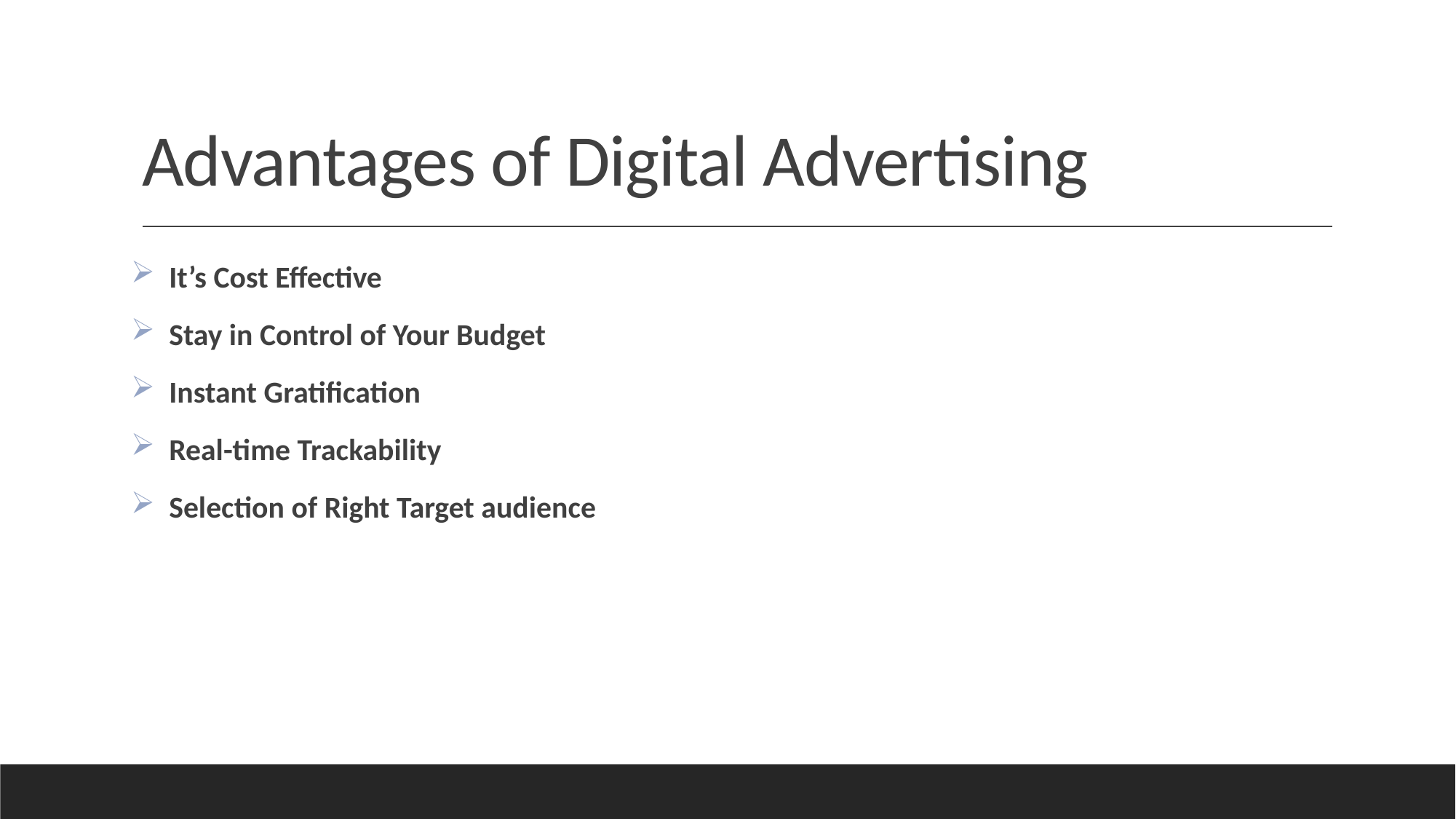

# Advantages of Digital Advertising
  It’s Cost Effective
  Stay in Control of Your Budget
  Instant Gratification
  Real-time Trackability
  Selection of Right Target audience